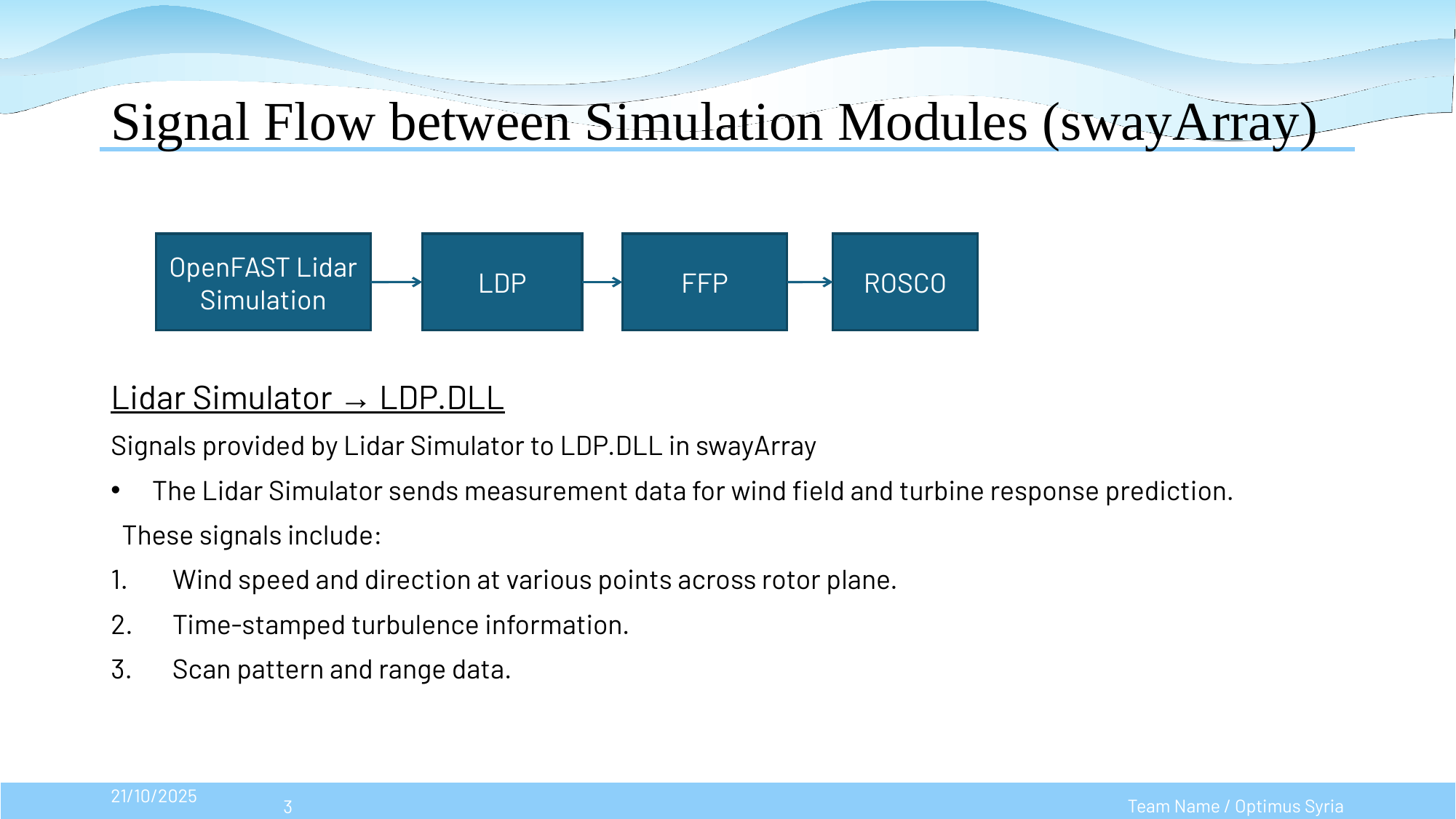

# Signal Flow between Simulation Modules (swayArray)

Lidar Simulator → LDP.DLL
Signals provided by Lidar Simulator to LDP.DLL in swayArray
The Lidar Simulator sends measurement data for wind field and turbine response prediction.
  These signals include:
Wind speed and direction at various points across rotor plane.
Time-stamped turbulence information.
Scan pattern and range data.

OpenFAST Lidar Simulation
LDP
FFP
ROSCO

Team Name / Optimus Syria
21/10/2025

3